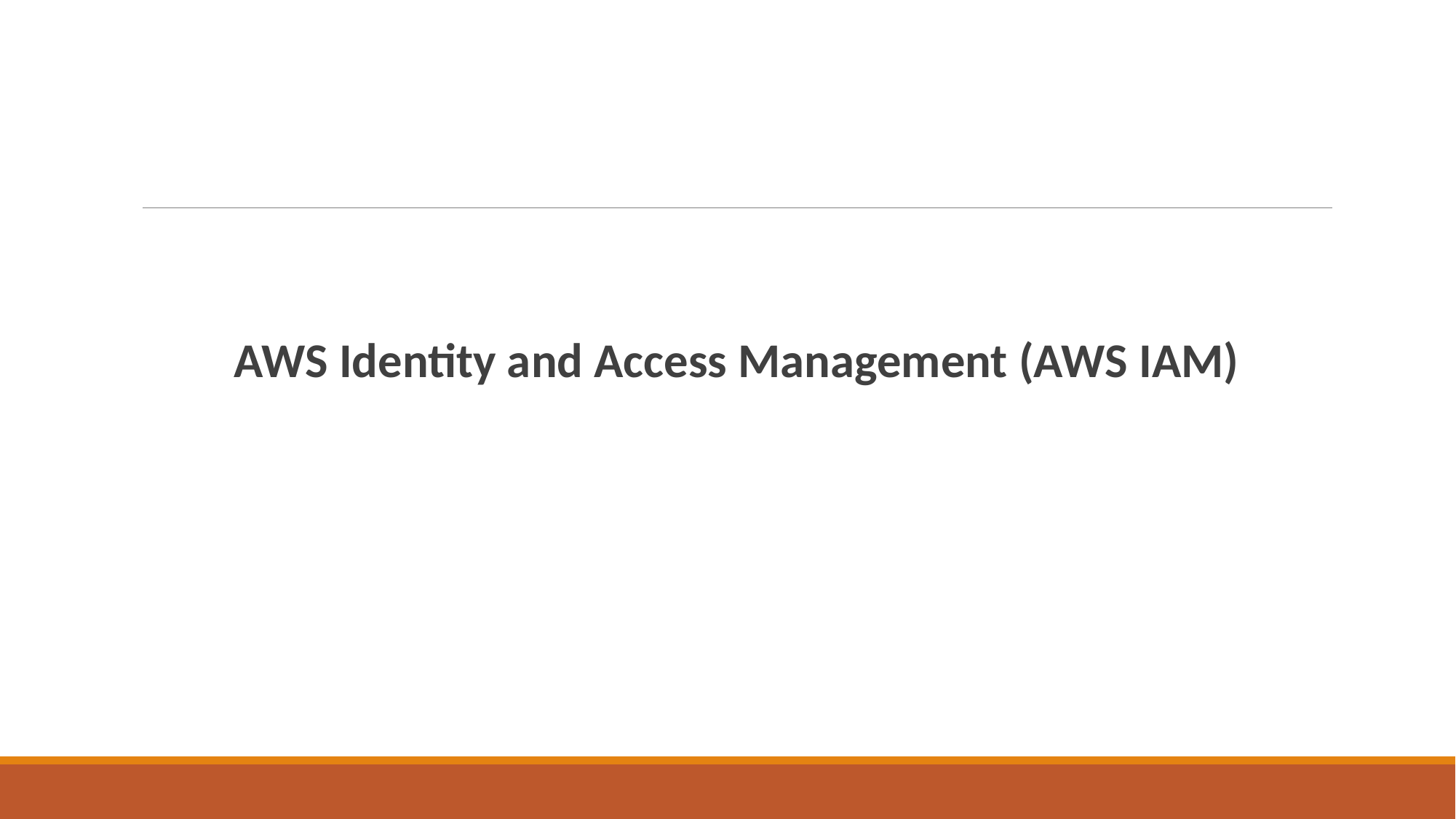

AWS Identity and Access Management (AWS IAM)